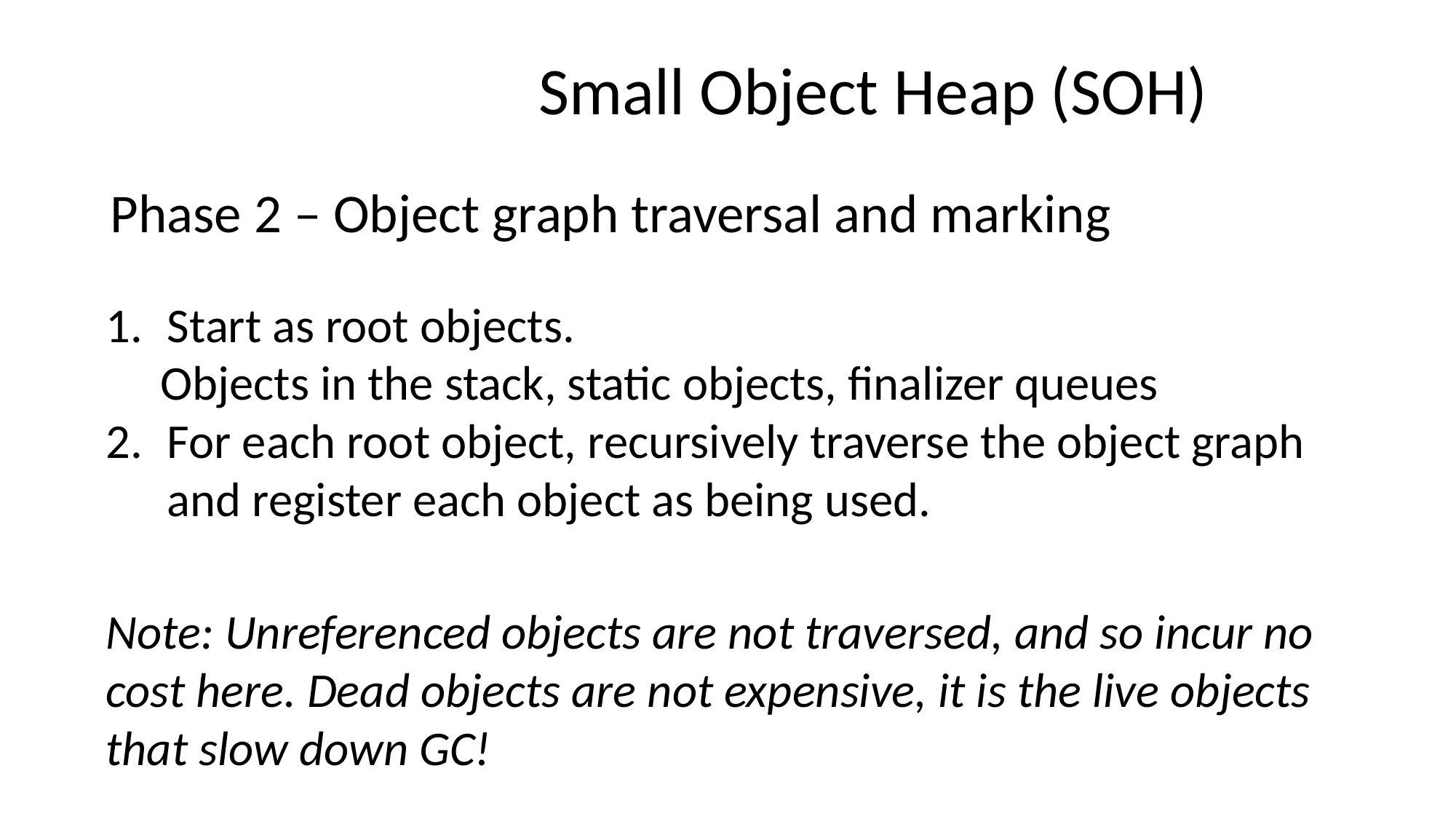

Small Object Heap (SOH)
Phase 2 – Object graph traversal and marking
Start as root objects.
Objects in the stack, static objects, finalizer queues
For each root object, recursively traverse the object graph and register each object as being used.
Note: Unreferenced objects are not traversed, and so incur no cost here. Dead objects are not expensive, it is the live objects that slow down GC!